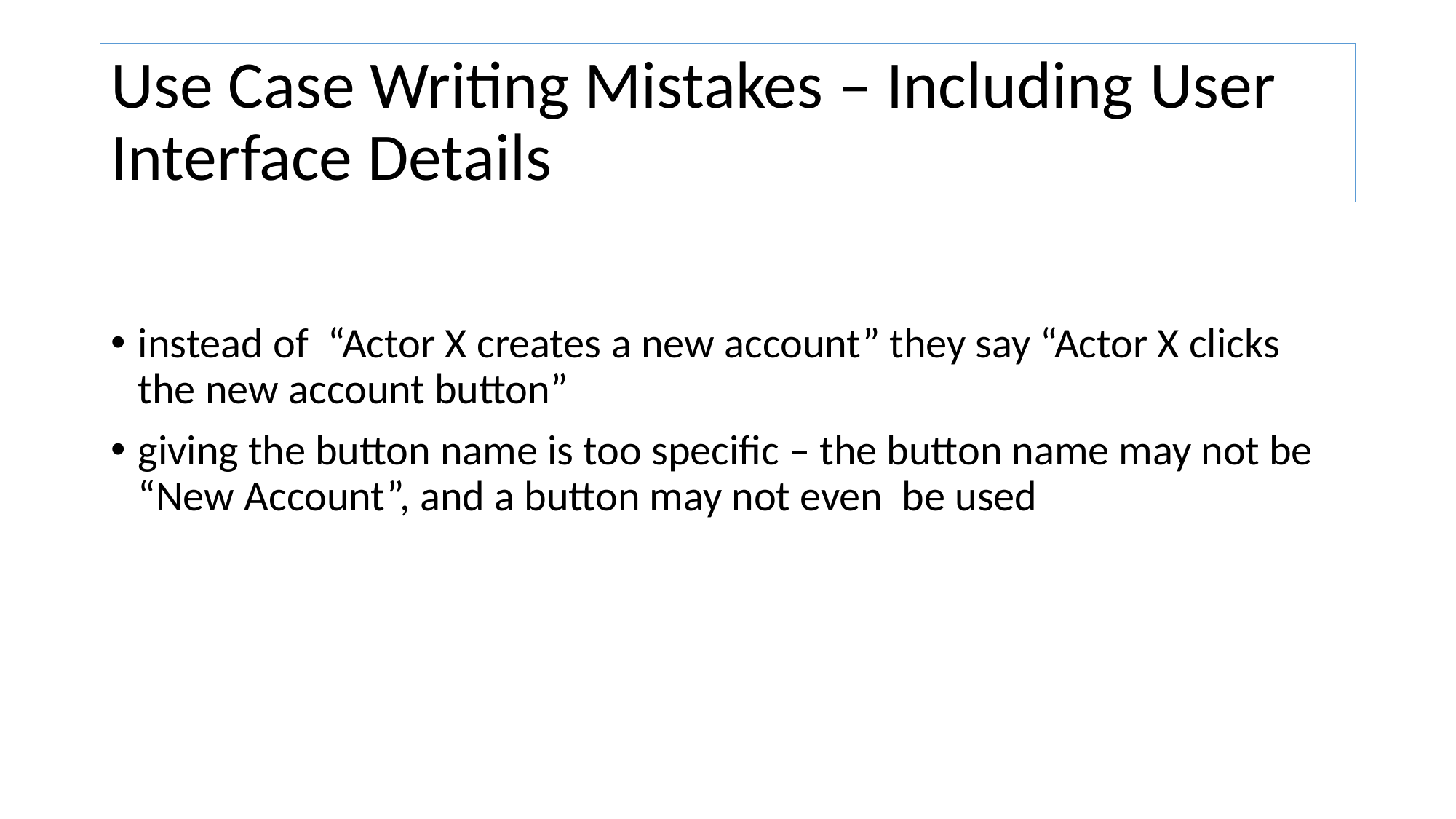

# Use Case Writing Mistakes – Including User Interface Details
instead of  “Actor X creates a new account” they say “Actor X clicks the new account button”
giving the button name is too specific – the button name may not be “New Account”, and a button may not even  be used